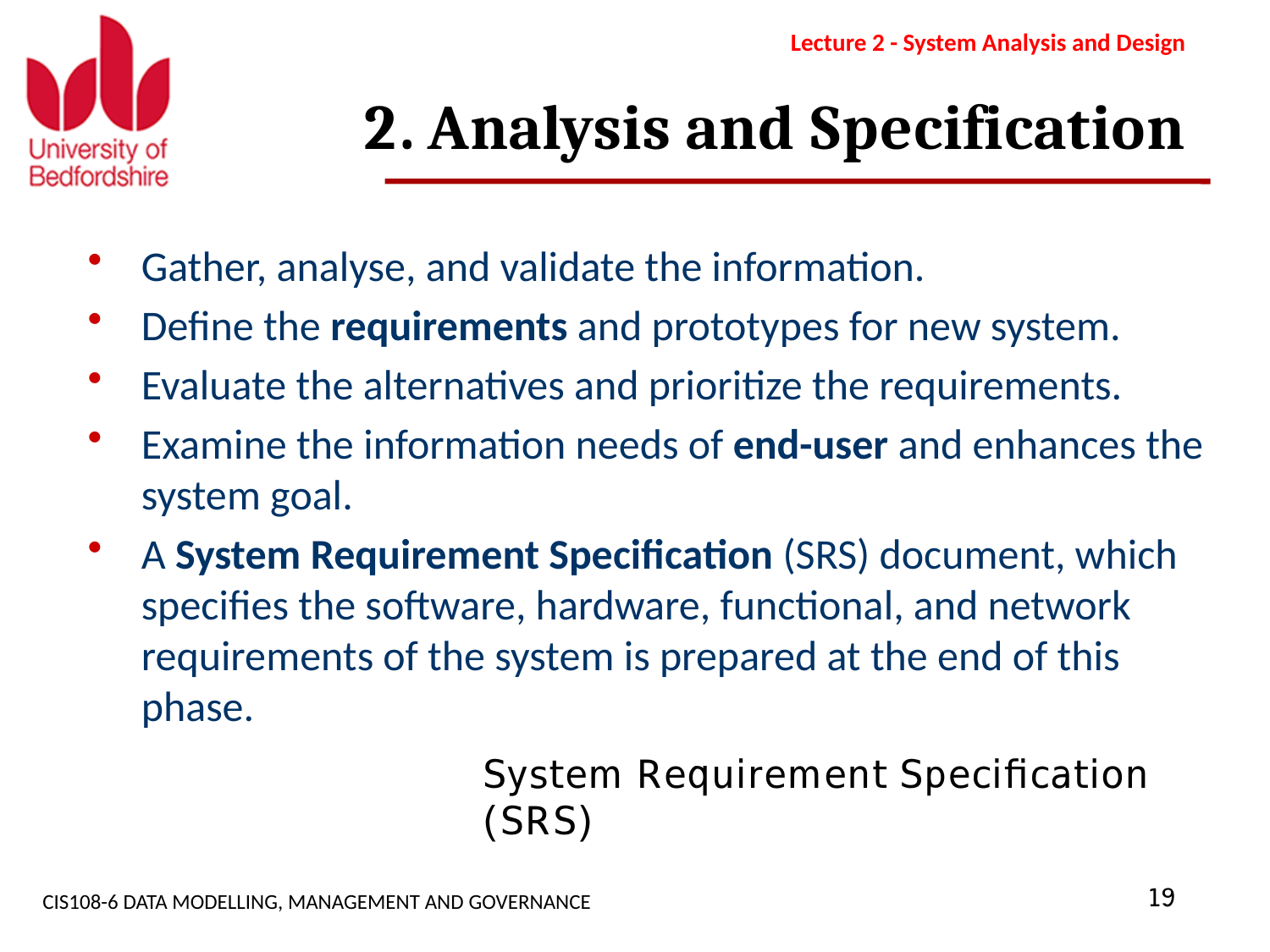

Lecture 2 - System Analysis and Design
# 2. Analysis and Specification
Gather, analyse, and validate the information.
Define the requirements and prototypes for new system.
Evaluate the alternatives and prioritize the requirements.
Examine the information needs of end-user and enhances the system goal.
A System Requirement Specification (SRS) document, which specifies the software, hardware, functional, and network requirements of the system is prepared at the end of this phase.
System Requirement Specification (SRS)
CIS108-6 DATA MODELLING, MANAGEMENT AND GOVERNANCE